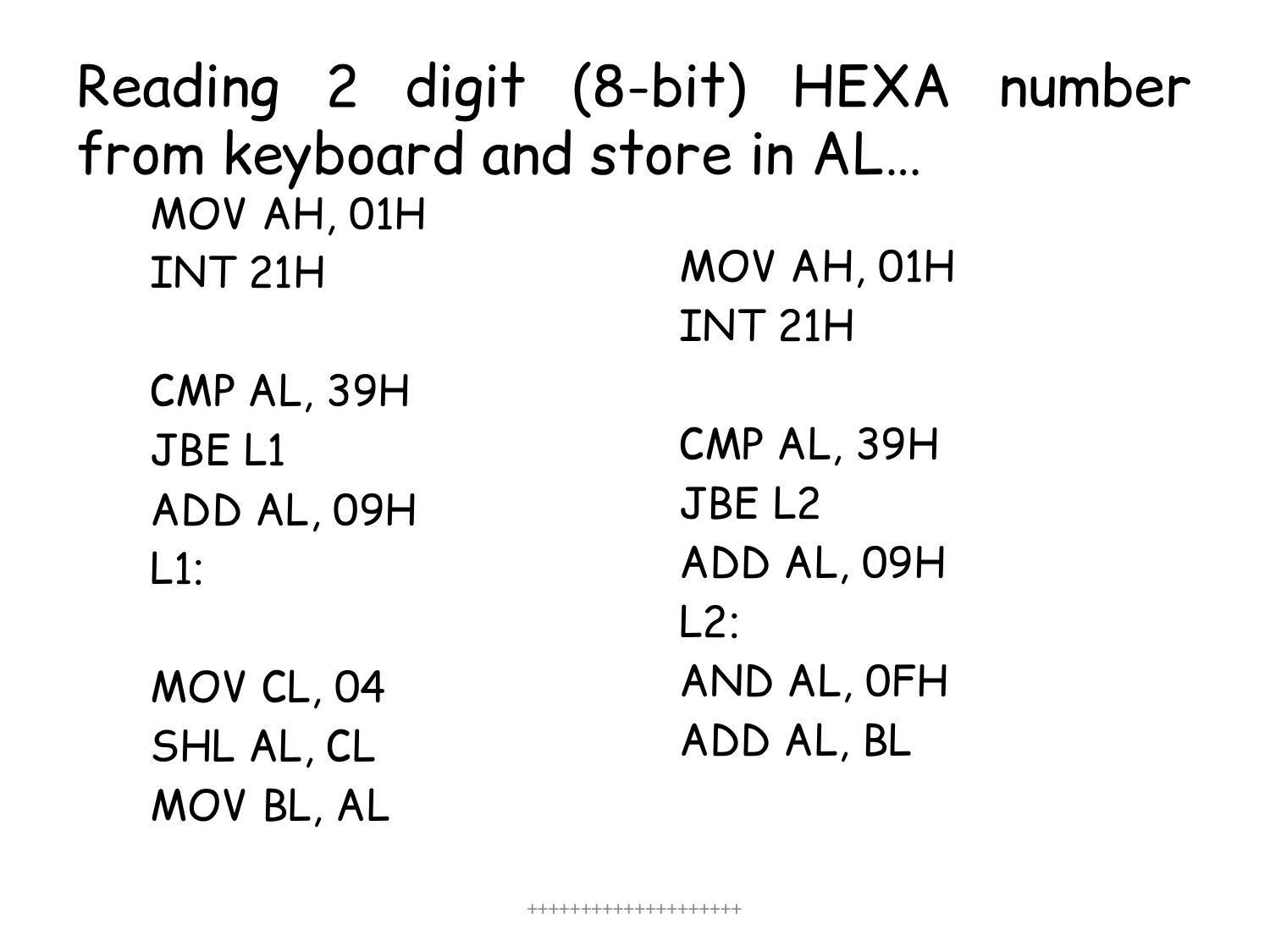

# Reading 2 digit (8-bit) HEXA number from keyboard and store in AL…
MOV AH, 01H
INT 21H

CMP AL, 39H
JBE L1
ADD AL, 09H
L1:

MOV CL, 04
SHL AL, CL
MOV BL, AL
MOV AH, 01H
INT 21H

CMP AL, 39H
JBE L2
ADD AL, 09H
L2:
AND AL, 0FH
ADD AL, BL
++++++++++++++++++++